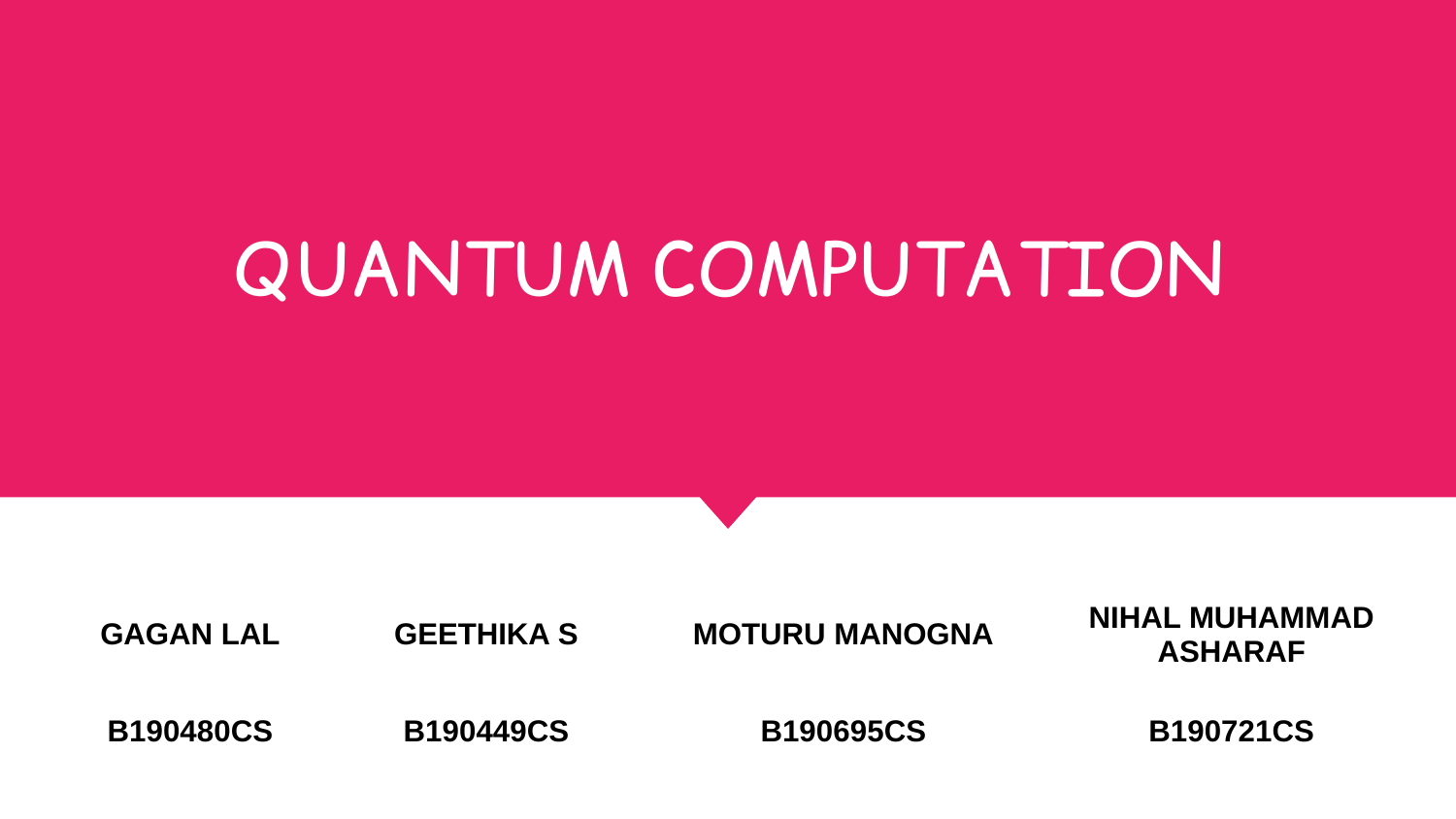

# QUANTUM COMPUTATION

| GAGAN LAL | GEETHIKA S | MOTURU MANOGNA | NIHAL MUHAMMAD ASHARAF |
| --- | --- | --- | --- |
| B190480CS | B190449CS | B190695CS | B190721CS |